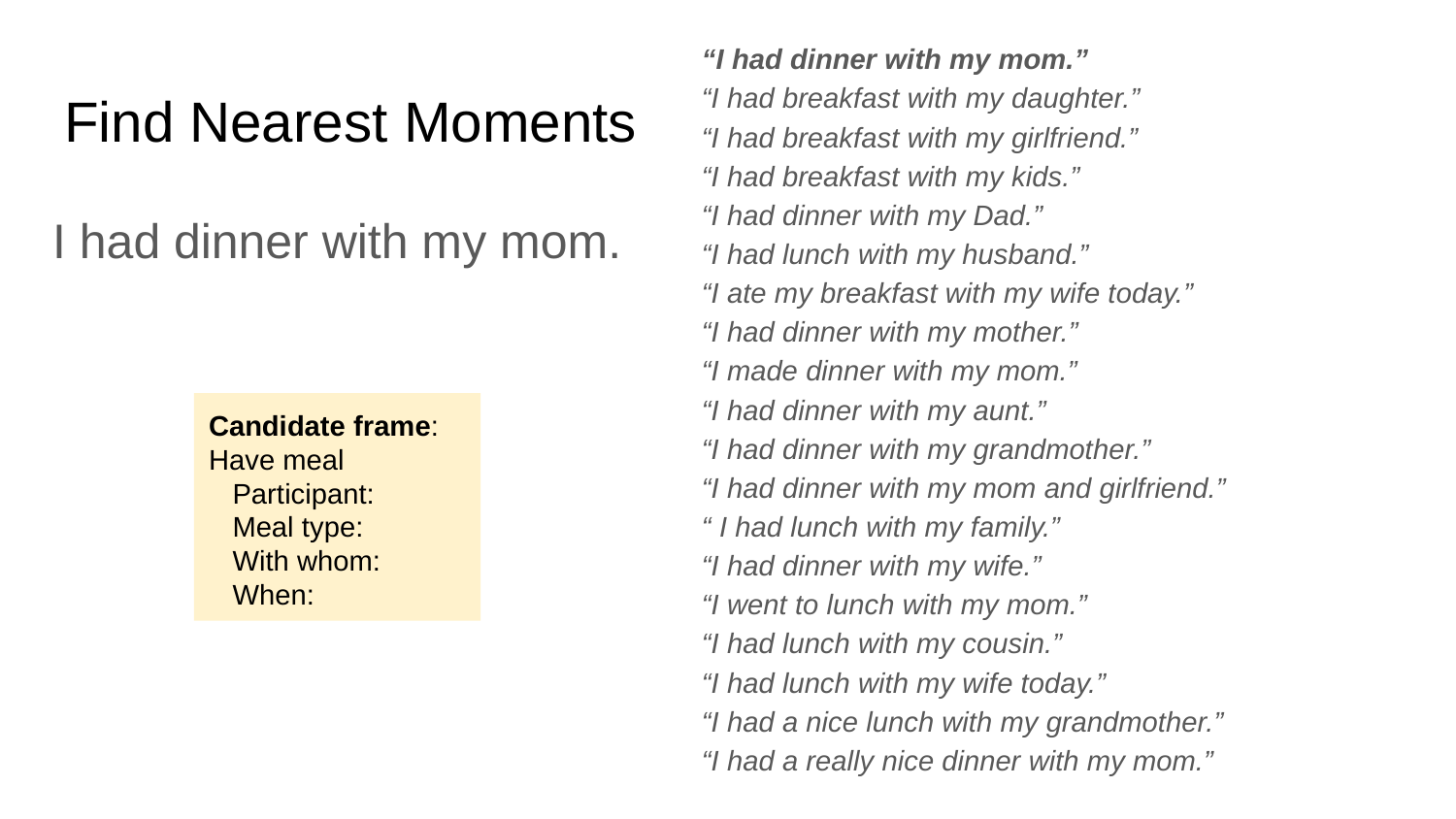

“I had dinner with my mom.”
“I had breakfast with my daughter.”
“I had breakfast with my girlfriend.”
“I had breakfast with my kids.”
“I had dinner with my Dad.”
“I had lunch with my husband.”
“I ate my breakfast with my wife today.”
“I had dinner with my mother.”
“I made dinner with my mom.”
“I had dinner with my aunt.”
“I had dinner with my grandmother.”
“I had dinner with my mom and girlfriend.”
“ I had lunch with my family.”
“I had dinner with my wife.”
“I went to lunch with my mom.”
“I had lunch with my cousin.”
“I had lunch with my wife today.”
“I had a nice lunch with my grandmother.”
“I had a really nice dinner with my mom.”
# Find Nearest Moments
I had dinner with my mom.

Candidate frame:
Have meal
   Participant:
   Meal type:
   With whom:
   When: